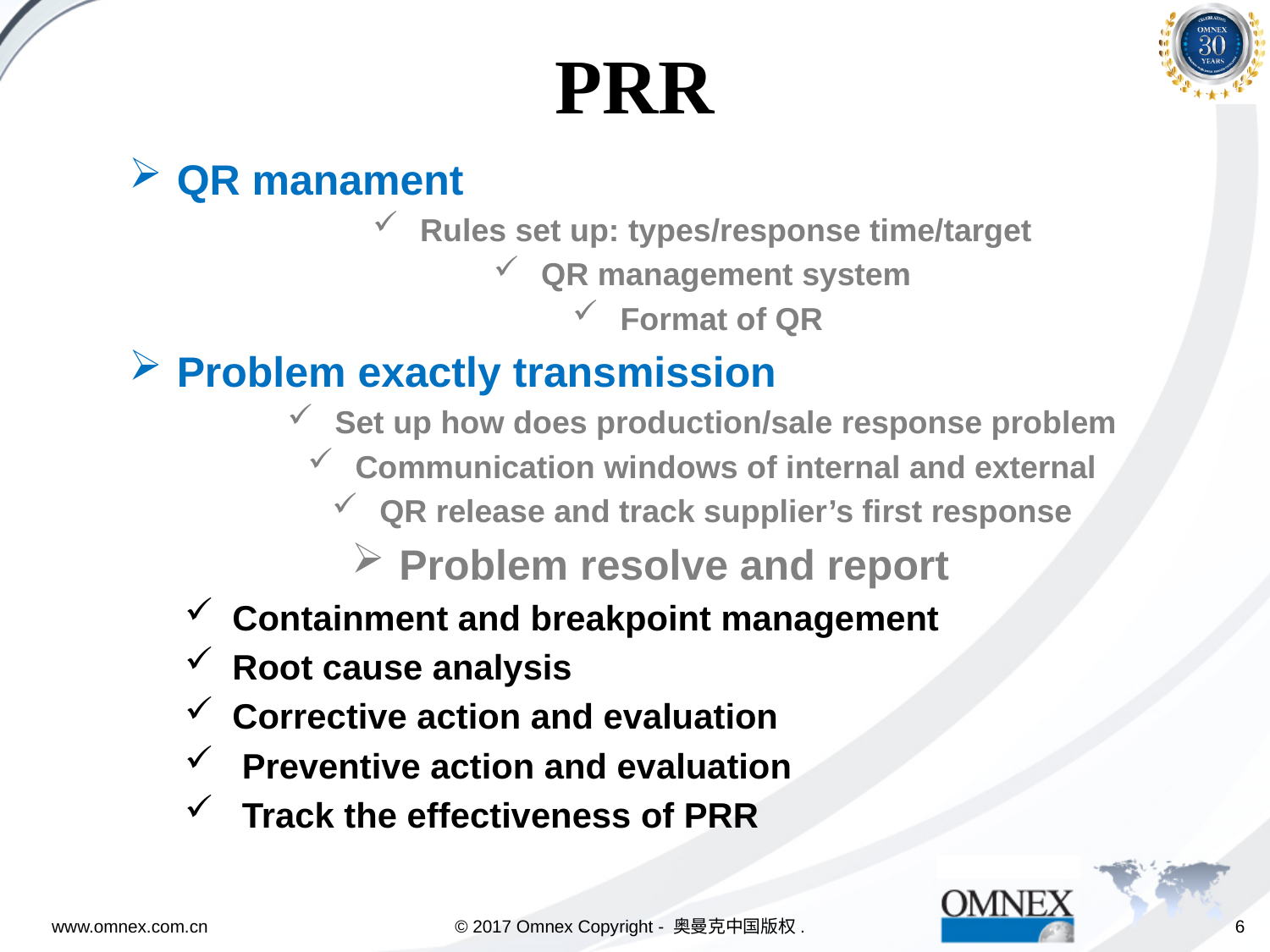

# PRR
QR manament
Rules set up: types/response time/target
QR management system
Format of QR
Problem exactly transmission
Set up how does production/sale response problem
Communication windows of internal and external
QR release and track supplier’s first response
Problem resolve and report
Containment and breakpoint management
Root cause analysis
Corrective action and evaluation
 Preventive action and evaluation
 Track the effectiveness of PRR